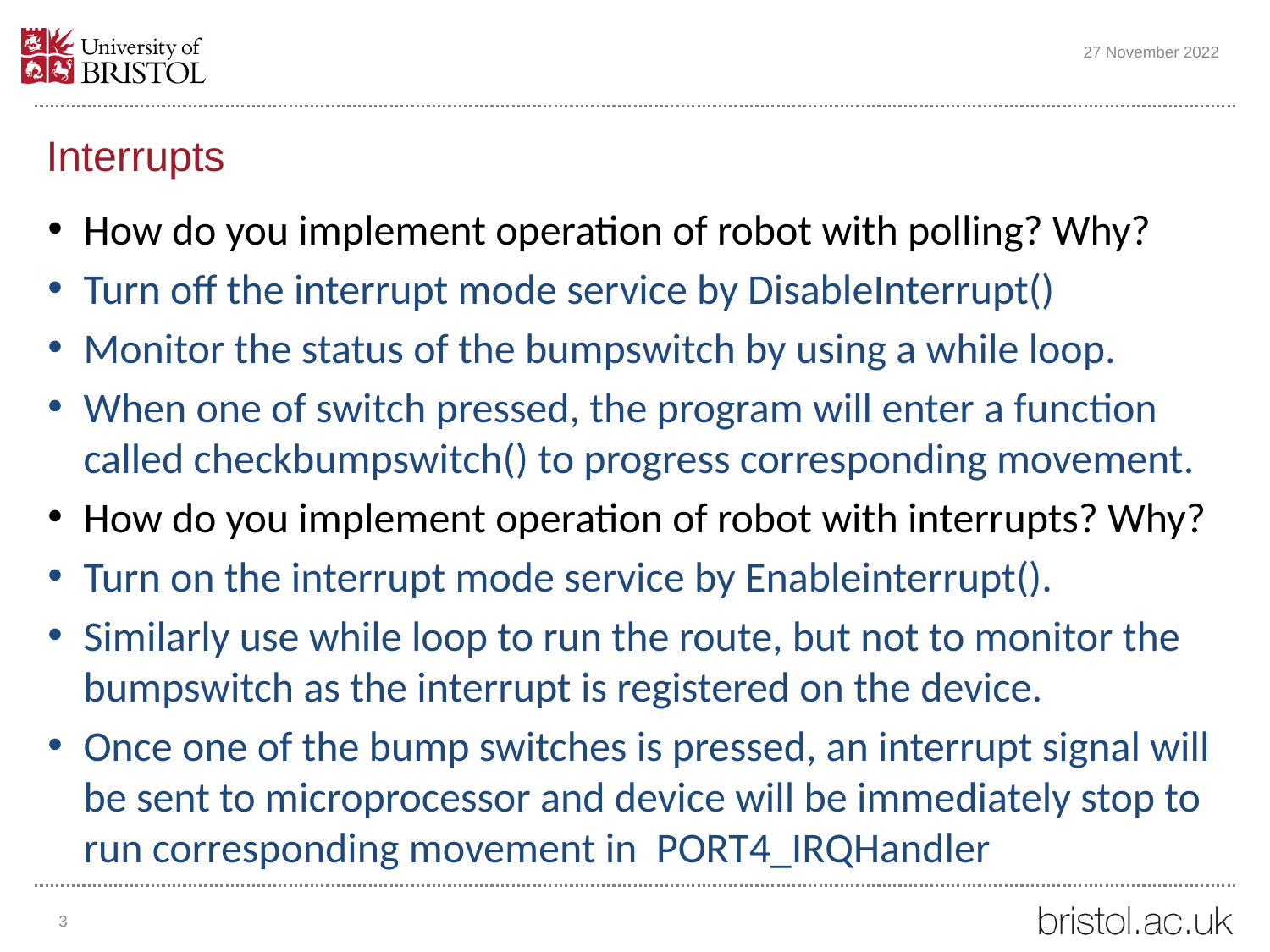

27 November 2022
# Interrupts
How do you implement operation of robot with polling? Why?
Turn off the interrupt mode service by DisableInterrupt()
Monitor the status of the bumpswitch by using a while loop.
When one of switch pressed, the program will enter a function called checkbumpswitch() to progress corresponding movement.
How do you implement operation of robot with interrupts? Why?
Turn on the interrupt mode service by Enableinterrupt().
Similarly use while loop to run the route, but not to monitor the bumpswitch as the interrupt is registered on the device.
Once one of the bump switches is pressed, an interrupt signal will be sent to microprocessor and device will be immediately stop to run corresponding movement in  PORT4_IRQHandler
3